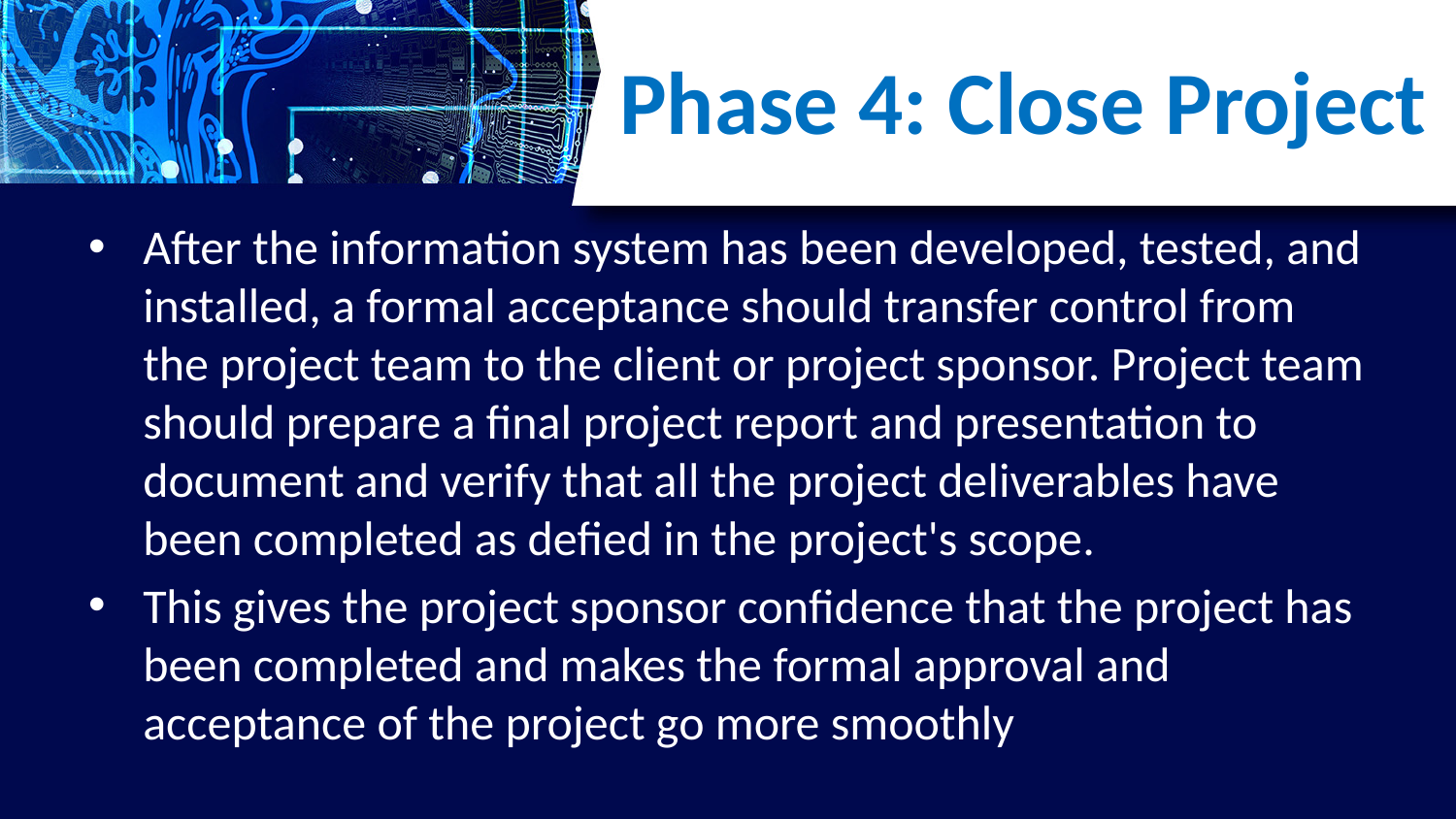

# Phase 4: Close Project
After the information system has been developed, tested, and installed, a formal acceptance should transfer control from the project team to the client or project sponsor. Project team should prepare a final project report and presentation to document and verify that all the project deliverables have been completed as defied in the project's scope.
This gives the project sponsor confidence that the project has been completed and makes the formal approval and acceptance of the project go more smoothly